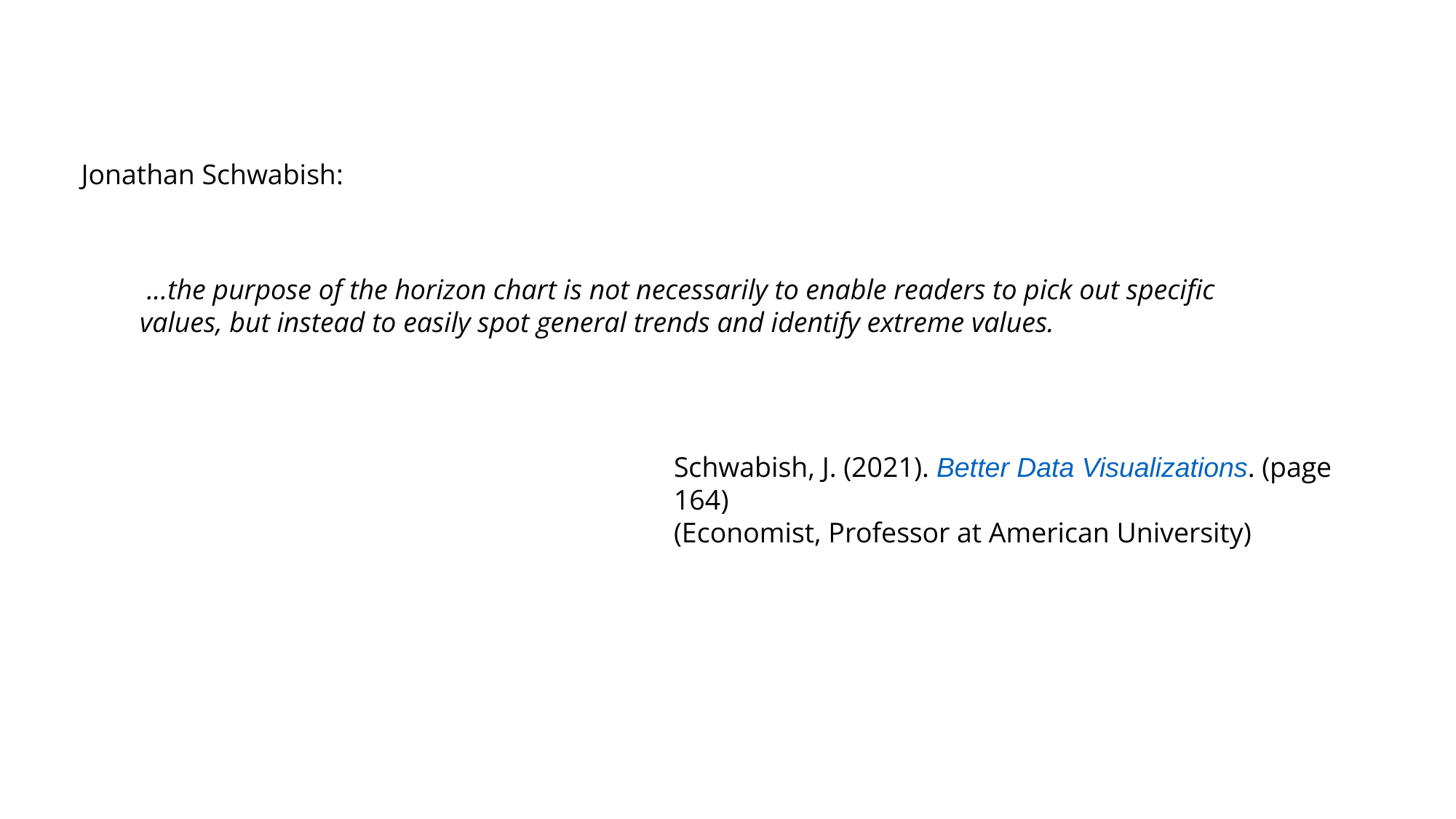

Jonathan Schwabish:
 ...the purpose of the horizon chart is not necessarily to enable readers to pick out specific values, but instead to easily spot general trends and identify extreme values.
Schwabish, J. (2021). Better Data Visualizations. (page 164)
(Economist, Professor at American University)